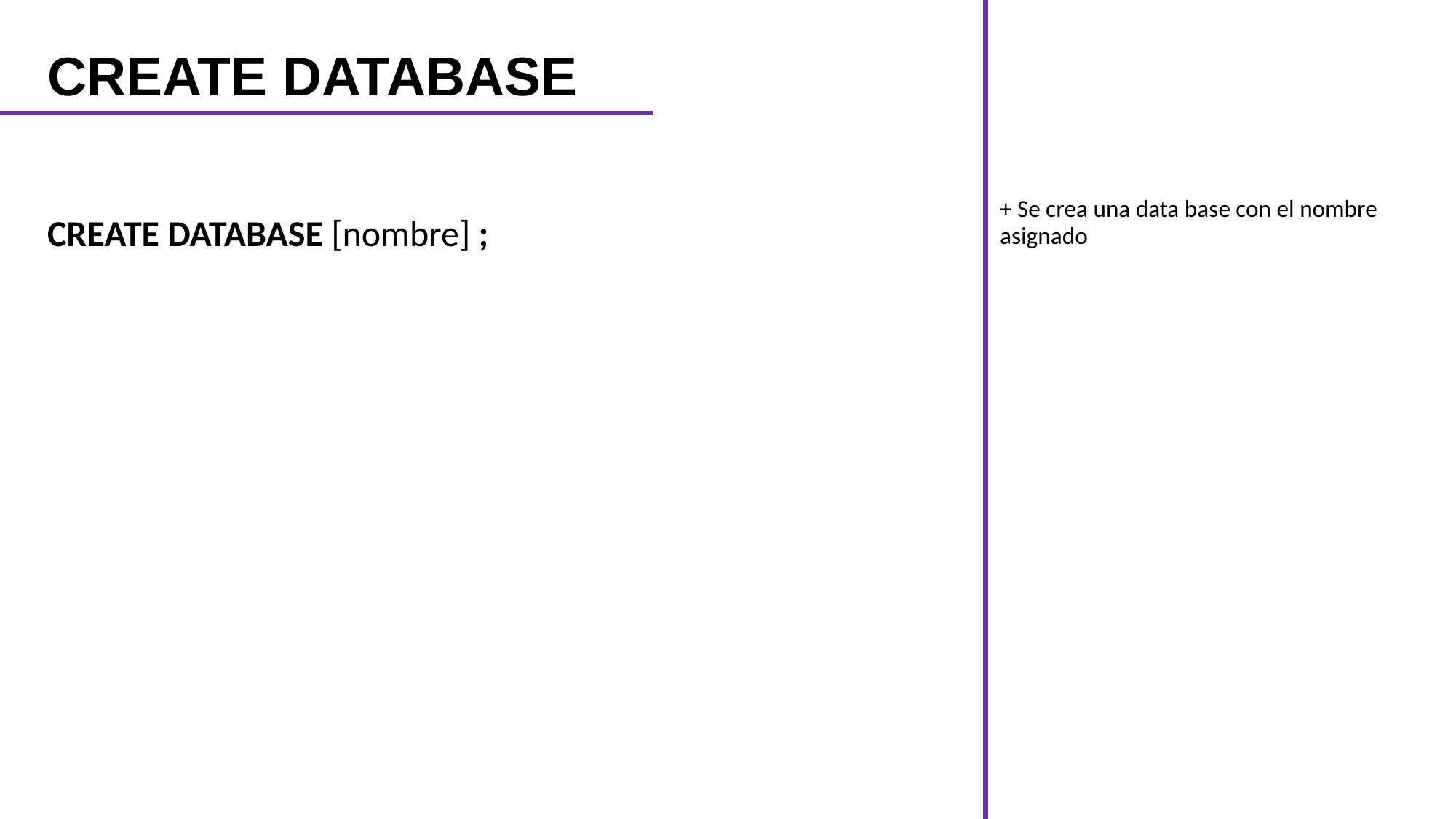

# CREATE DATABASE
+ Se crea una data base con el nombre asignado
CREATE DATABASE [nombre] ;